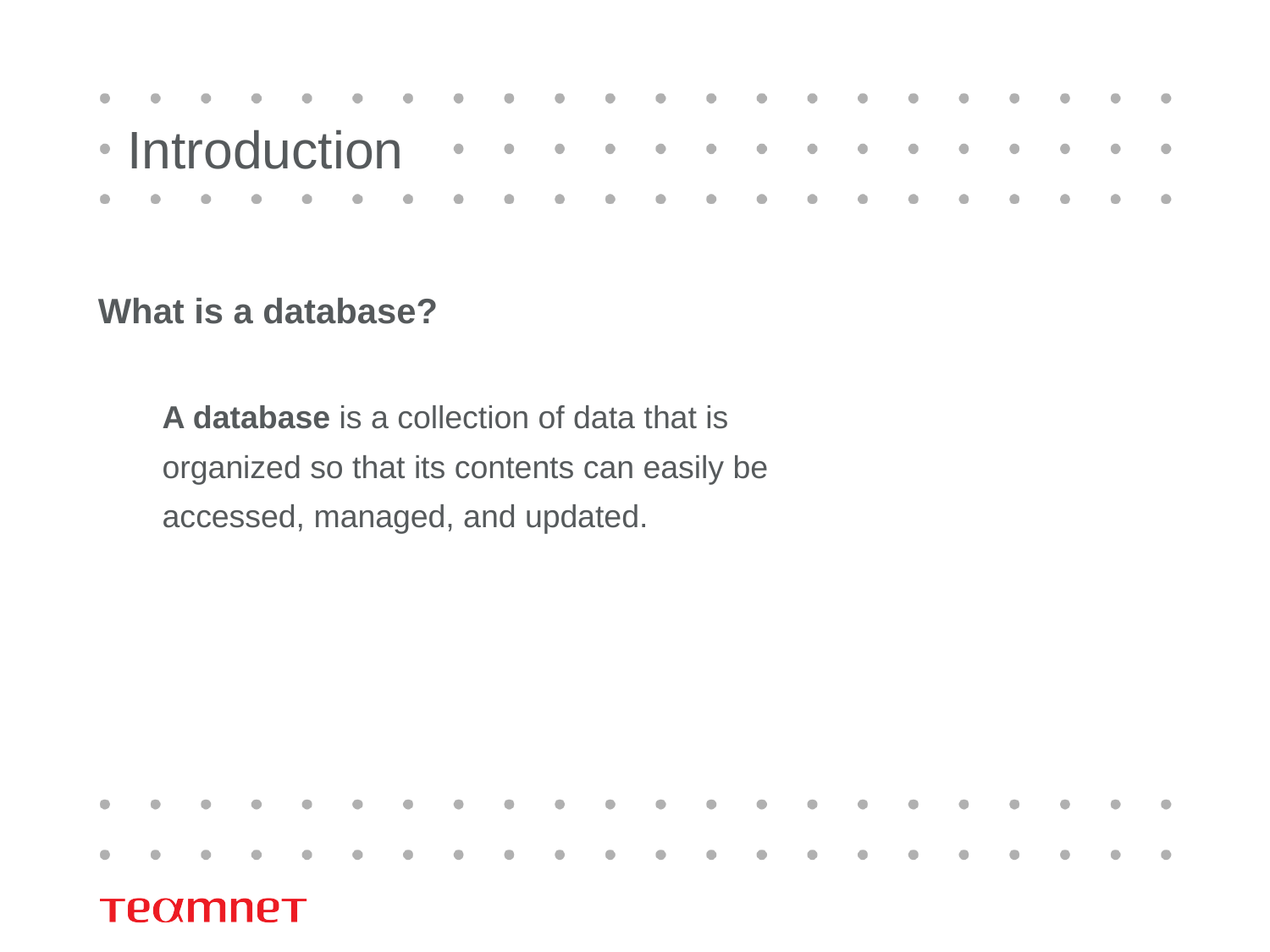

# Introduction
What is a database?

A database is a collection of data that is
organized so that its contents can easily be
accessed, managed, and updated.